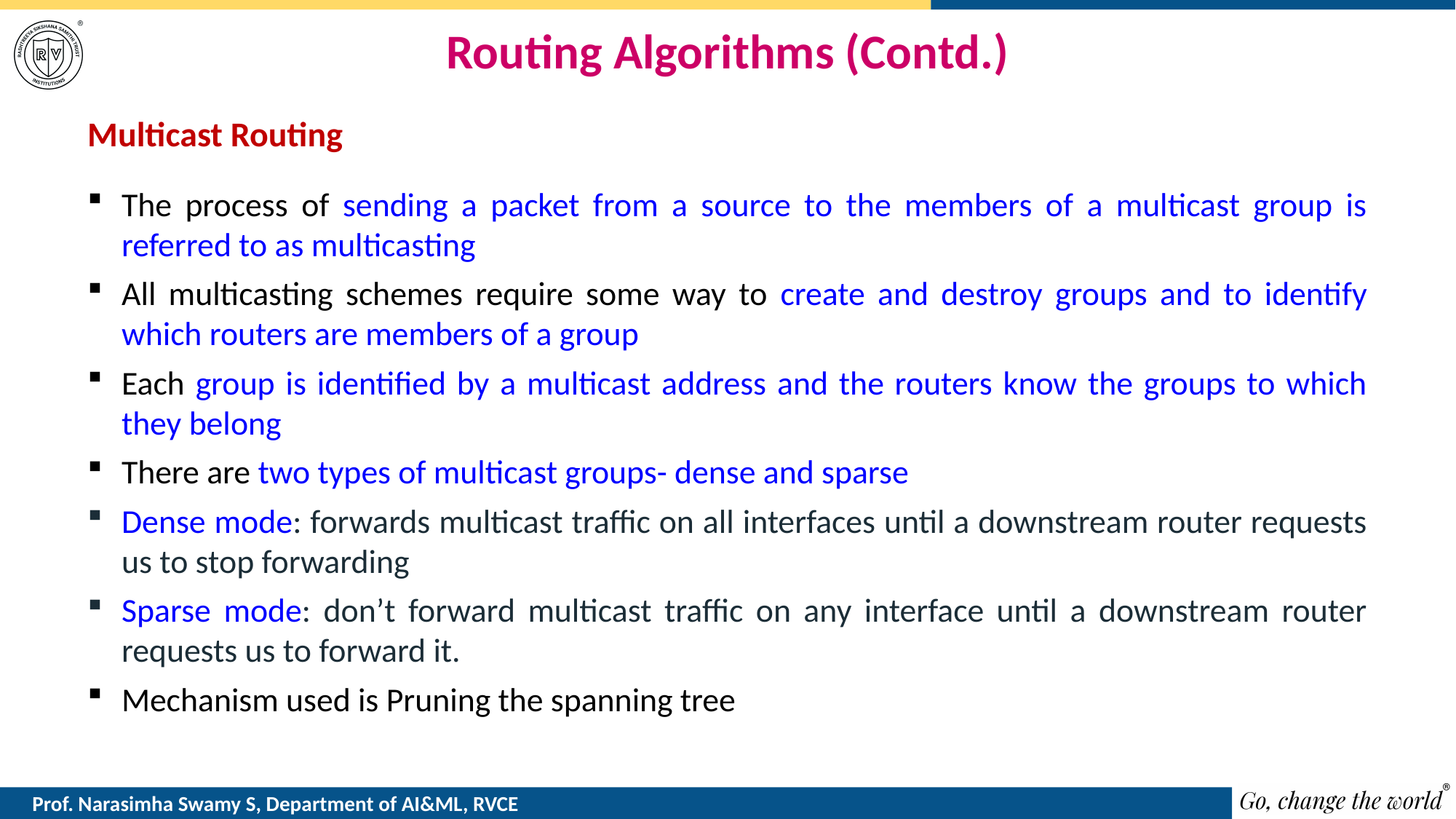

# Routing Algorithms (Contd.)
Multicast Routing
The process of sending a packet from a source to the members of a multicast group is referred to as multicasting
All multicasting schemes require some way to create and destroy groups and to identify which routers are members of a group
Each group is identified by a multicast address and the routers know the groups to which they belong
There are two types of multicast groups- dense and sparse
Dense mode: forwards multicast traffic on all interfaces until a downstream router requests us to stop forwarding
Sparse mode: don’t forward multicast traffic on any interface until a downstream router requests us to forward it.
Mechanism used is Pruning the spanning tree